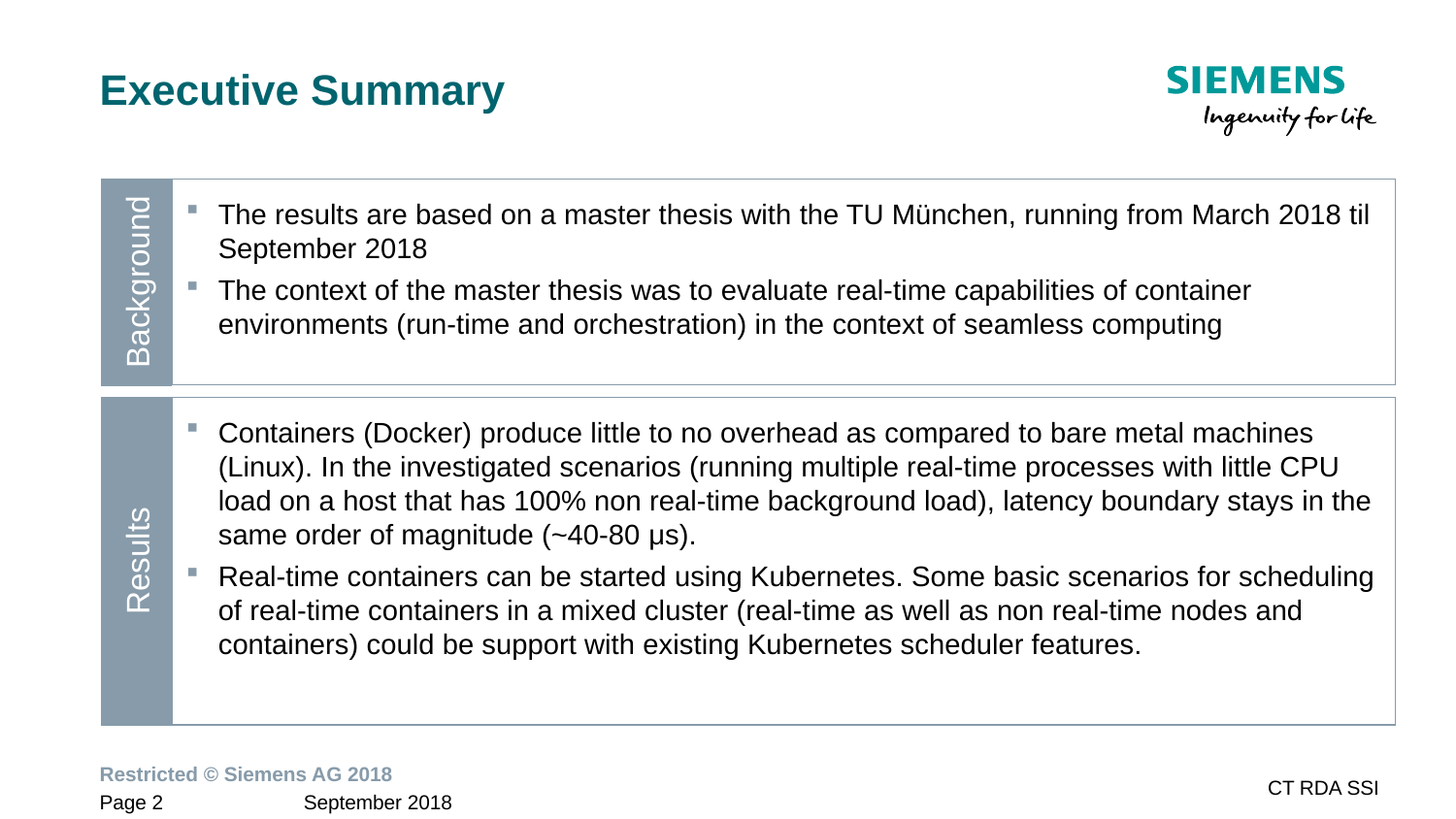

# Executive Summary
The results are based on a master thesis with the TU München, running from March 2018 til September 2018
The context of the master thesis was to evaluate real-time capabilities of container environments (run-time and orchestration) in the context of seamless computing
Background
Containers (Docker) produce little to no overhead as compared to bare metal machines (Linux). In the investigated scenarios (running multiple real-time processes with little CPU load on a host that has 100% non real-time background load), latency boundary stays in the same order of magnitude (~40-80 μs).
Real-time containers can be started using Kubernetes. Some basic scenarios for scheduling of real-time containers in a mixed cluster (real-time as well as non real-time nodes and containers) could be support with existing Kubernetes scheduler features.

Results